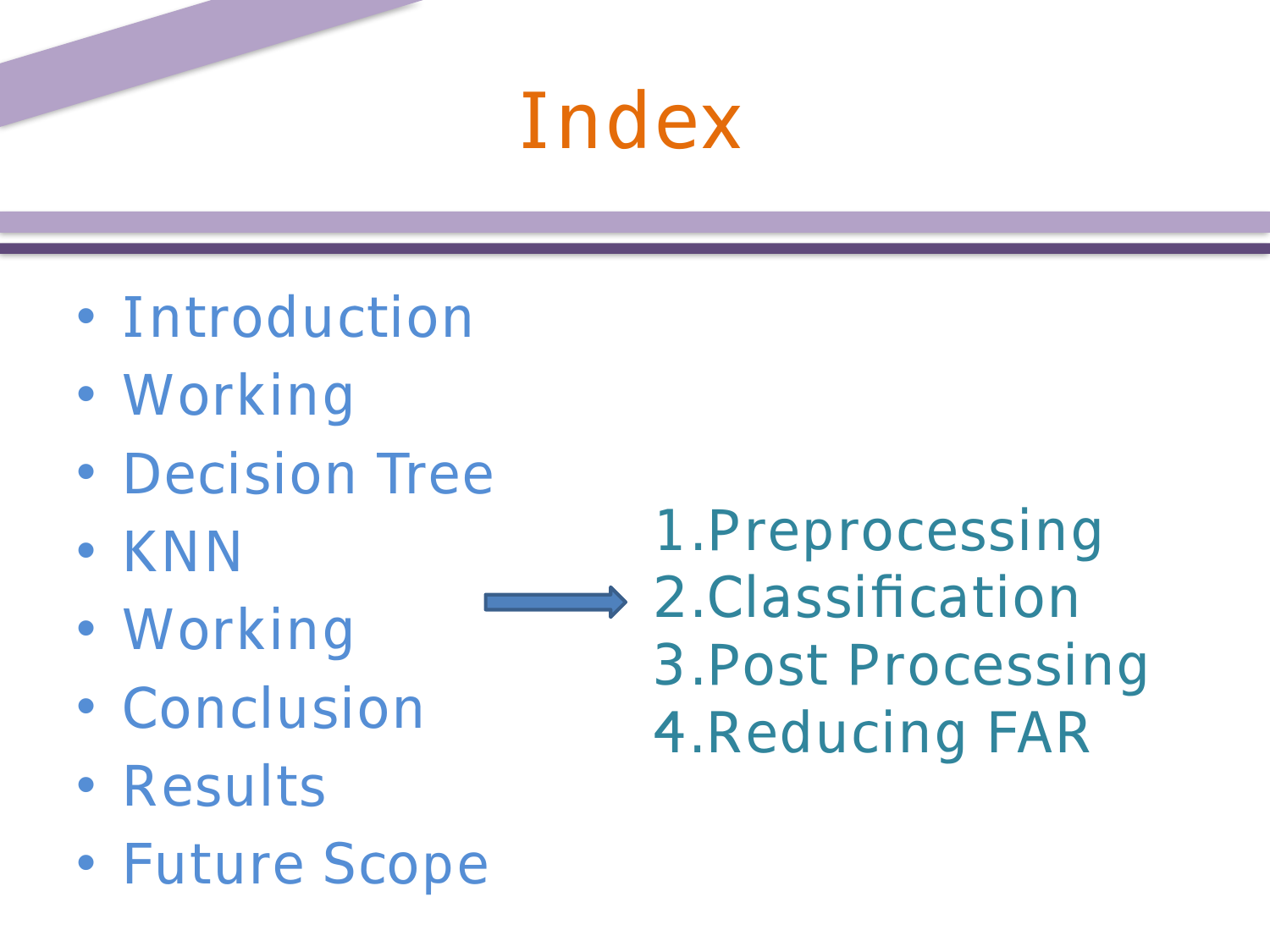

# Index

Introduction
Working
Decision Tree
KNN
Working
Conclusion
Results
Future Scope

Preprocessing
Classification
Post Processing
Reducing FAR